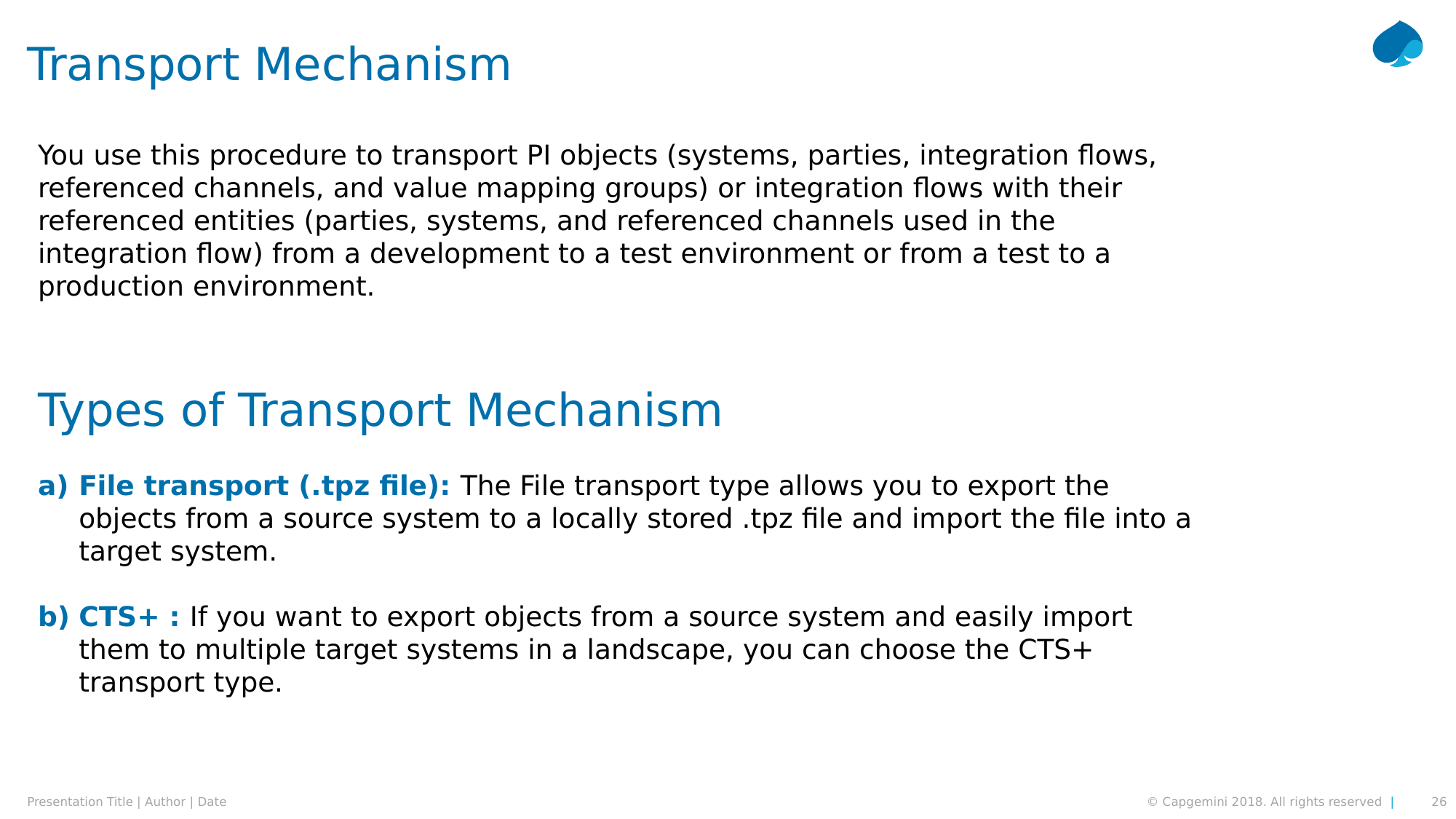

# Transport Mechanism
You use this procedure to transport PI objects (systems, parties, integration flows, referenced channels, and value mapping groups) or integration flows with their referenced entities (parties, systems, and referenced channels used in the integration flow) from a development to a test environment or from a test to a production environment.
Types of Transport Mechanism

File transport (.tpz file): The File transport type allows you to export the objects from a source system to a locally stored .tpz file and import the file into a target system.

CTS+ : If you want to export objects from a source system and easily import them to multiple target systems in a landscape, you can choose the CTS+ transport type.